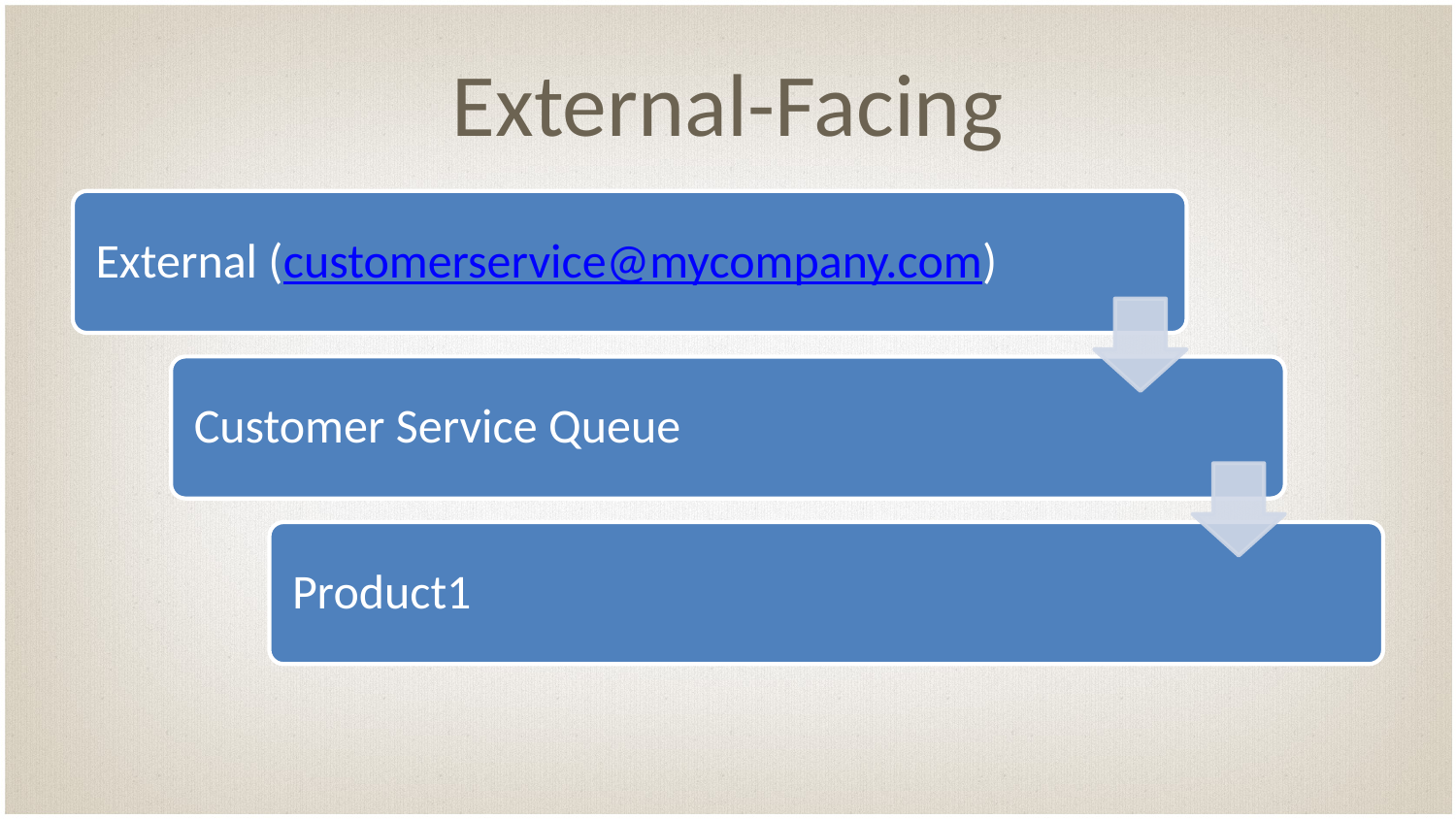

# External-Facing
External (customerservice@mycompany.com)
Customer Service Queue
Product1